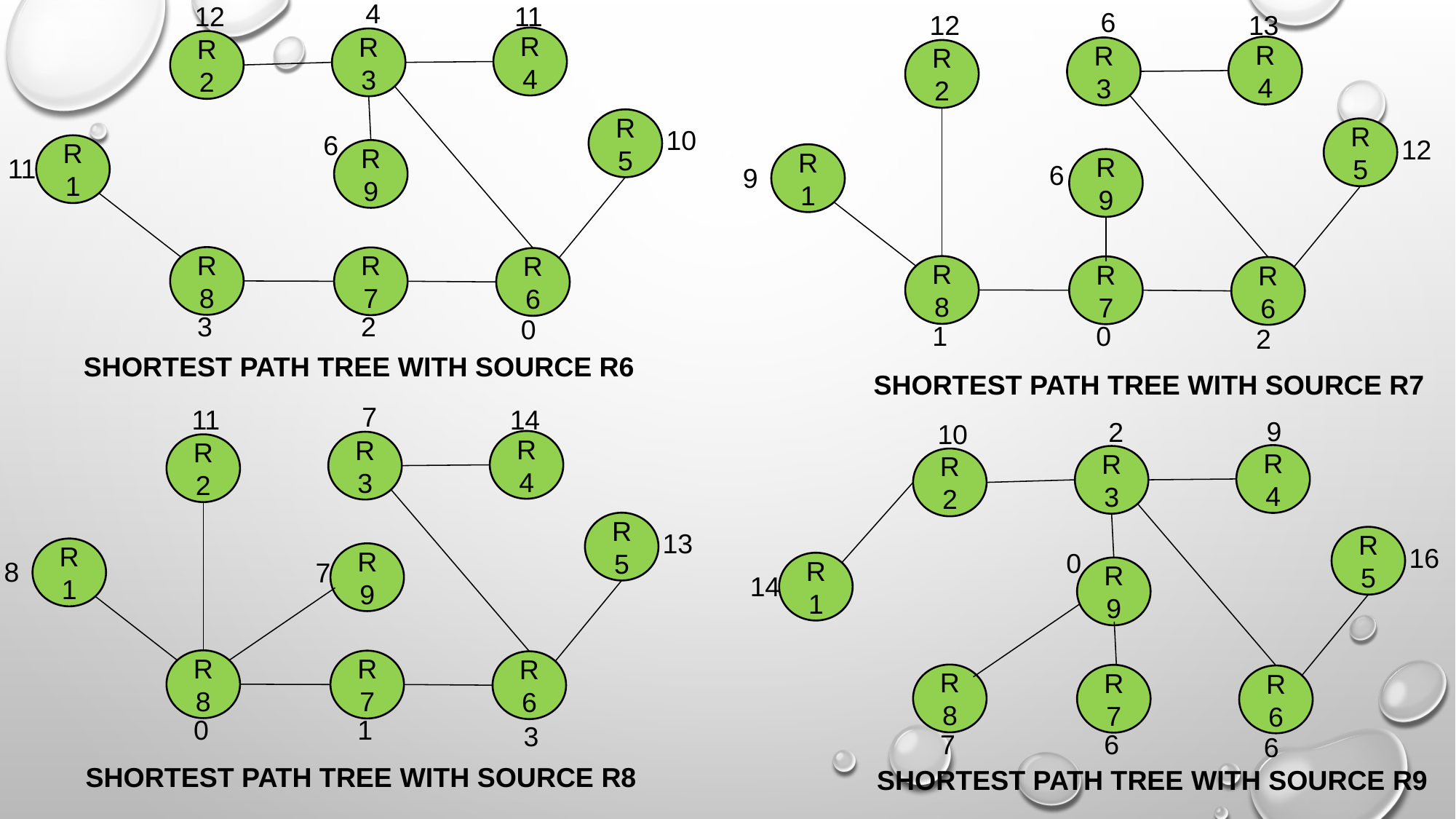

4
12
11
6
12
13
R4
R3
R2
R4
R3
R2
R5
10
R5
6
12
R1
R9
R1
11
R9
21
6
9
21
R8
R7
R6
R8
R7
R6
3
2
0
1
0
2
SHORTEST PATH TREE WITH SOURCE R6
SHORTEST PATH TREE WITH SOURCE R7
7
11
14
9
2
10
R4
R3
R2
R4
R3
R2
R5
13
R5
16
R1
0
R9
8
7
21
R1
R9
14
21
R8
R7
R6
R8
R7
R6
0
1
3
7
6
6
SHORTEST PATH TREE WITH SOURCE R8
SHORTEST PATH TREE WITH SOURCE R9